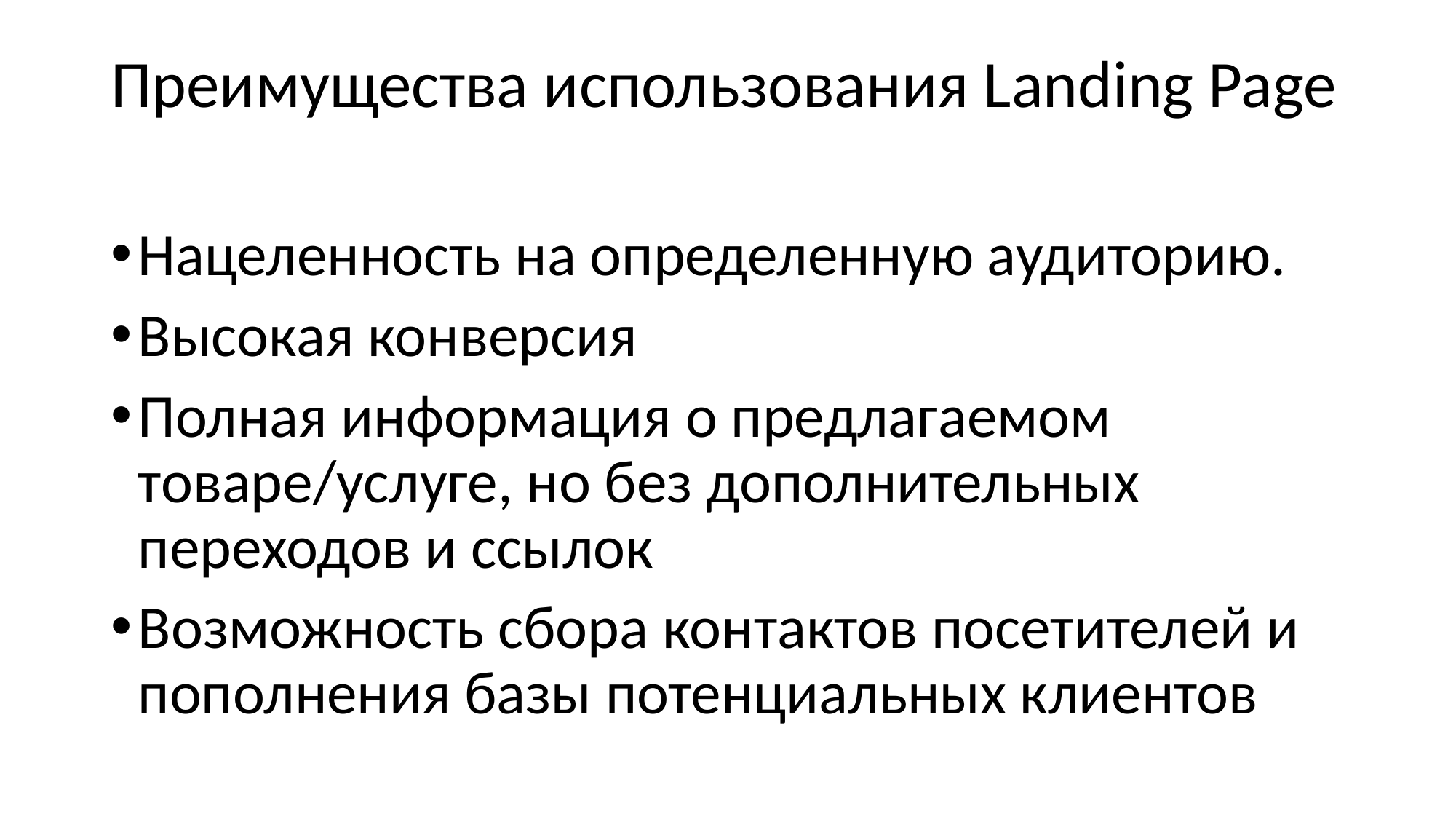

# Преимущества использования Landing Page
Нацеленность на определенную аудиторию.
Высокая конверсия
Полная информация о предлагаемом товаре/услуге, но без дополнительных переходов и ссылок
Возможность сбора контактов посетителей и пополнения базы потенциальных клиентов